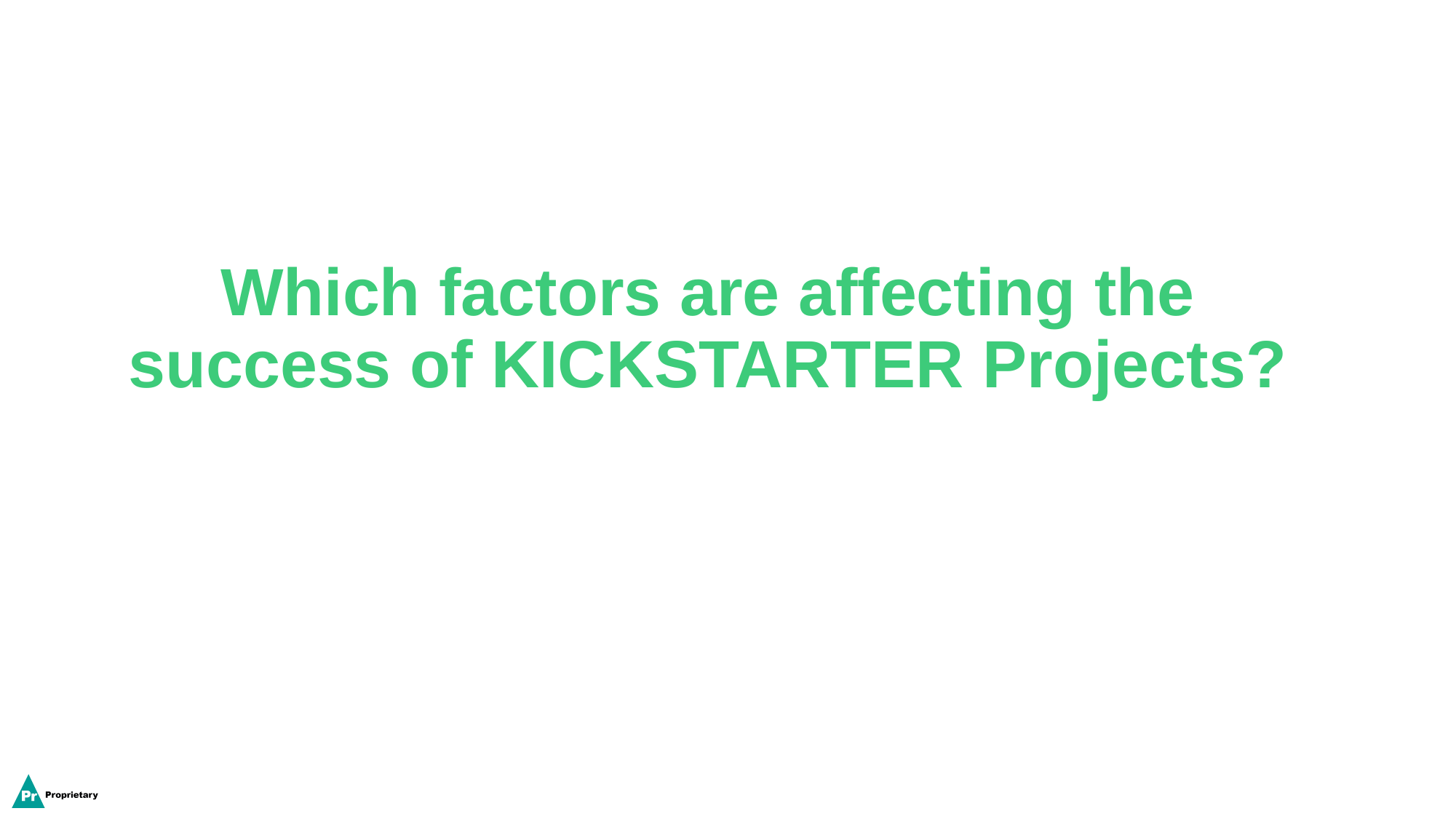

# Which factors are affecting the success of KICKSTARTER Projects?